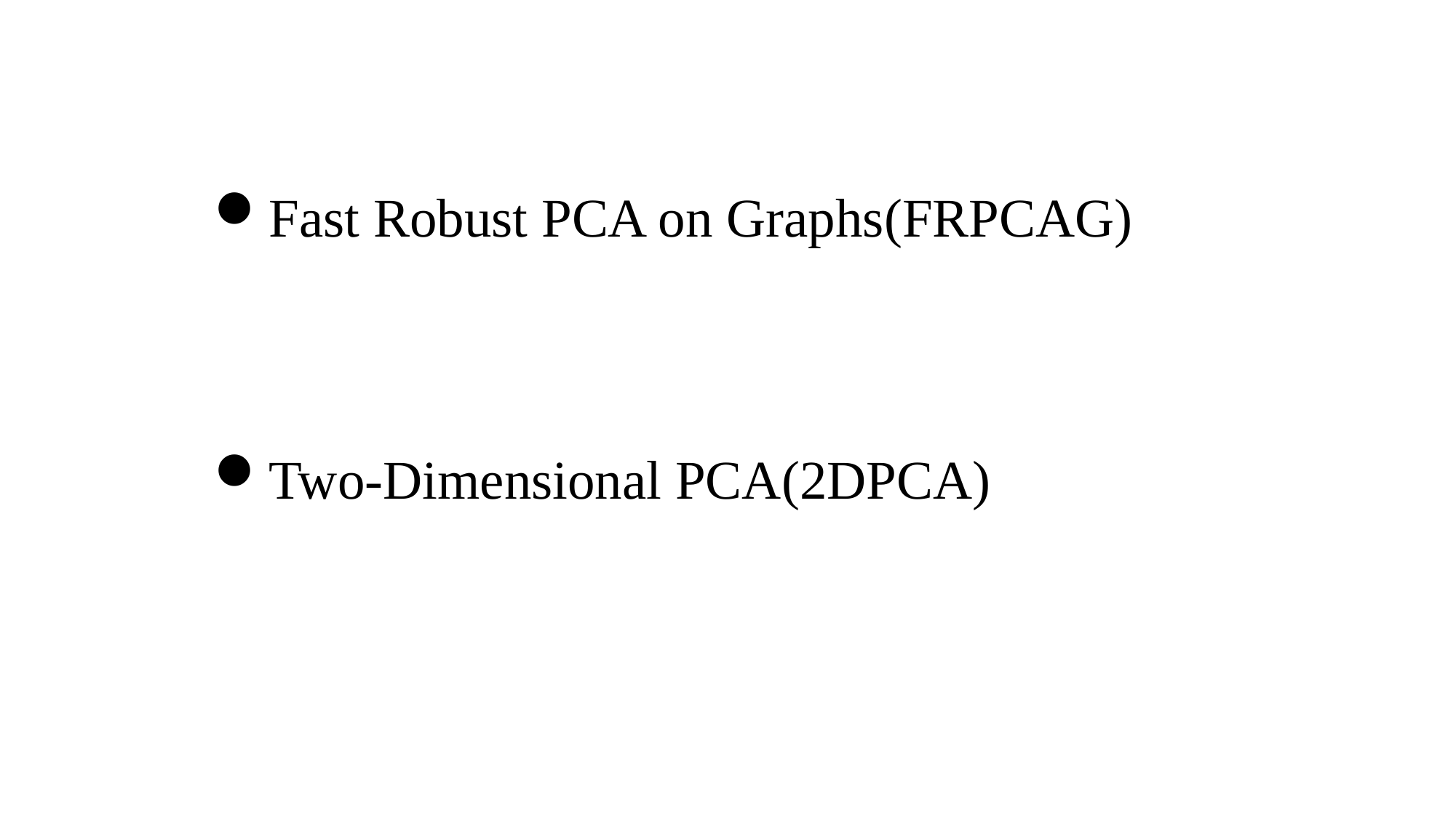

Fast Robust PCA on Graphs(FRPCAG)

Two-Dimensional PCA(2DPCA)